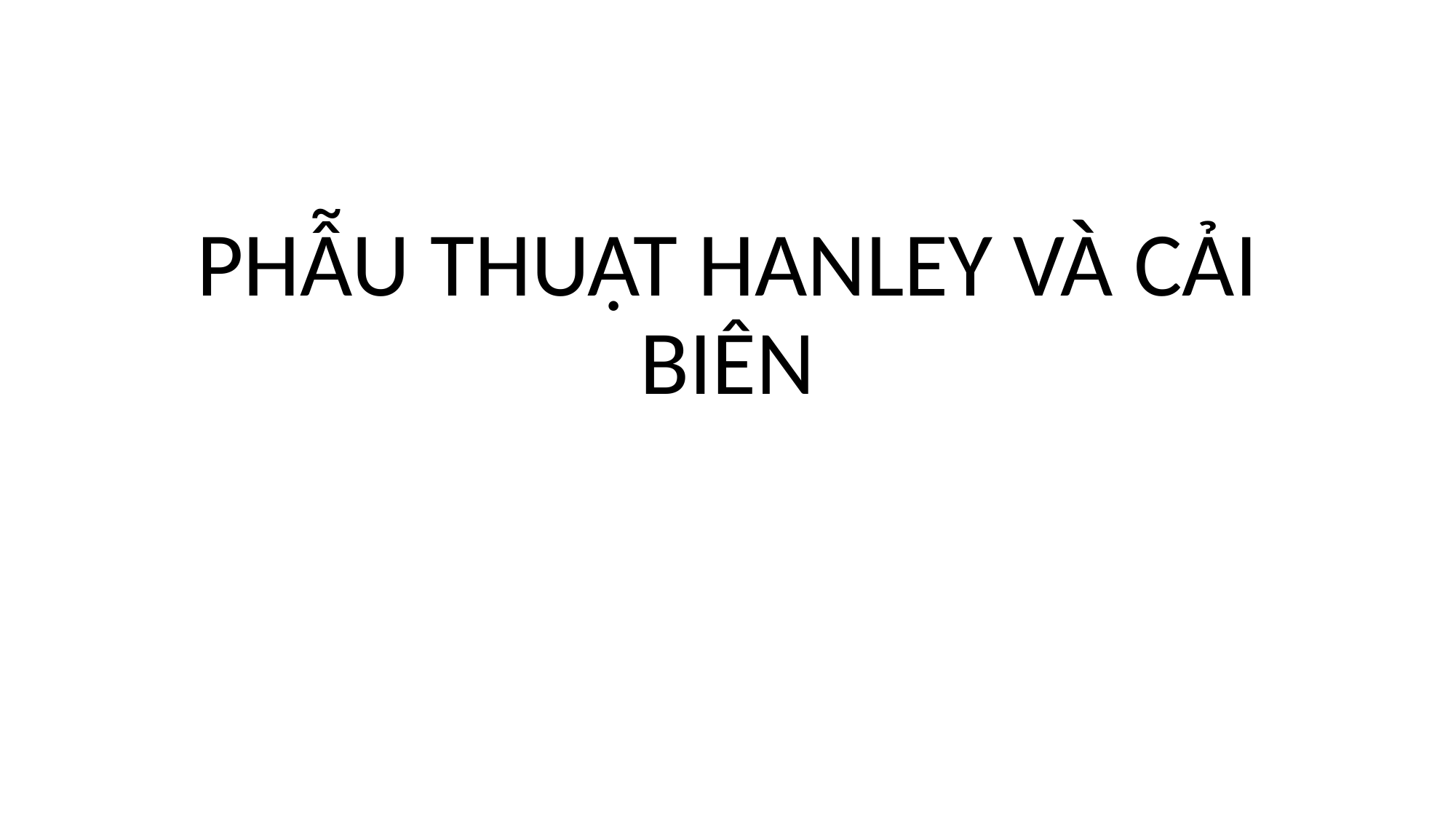

# PHẪU THUẬT HANLEY VÀ CẢI BIÊN